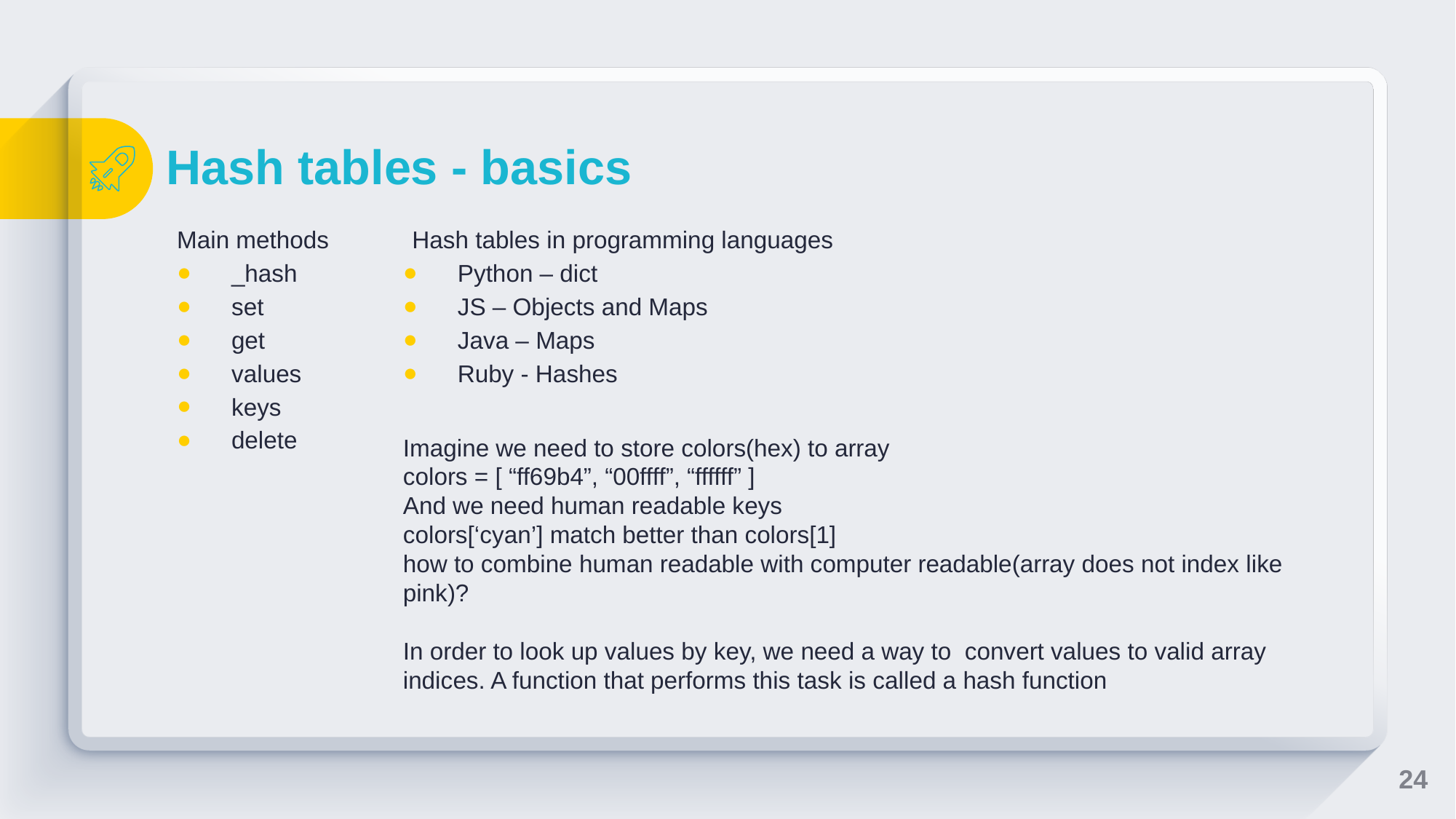

# Hash tables - basics

Main methods
_hash
set
get
values
keys
delete
Hash tables in programming languages
Python – dict
JS – Objects and Maps
Java – Maps
Ruby - Hashes
Imagine we need to store colors(hex) to array
colors = [ “ff69b4”, “00ffff”, “ffffff” ]
And we need human readable keys
colors[‘cyan’] match better than colors[1]
how to combine human readable with computer readable(array does not index like pink)?

In order to look up values by key, we need a way to  convert values to valid array indices. A function that performs this task is called a hash function
24